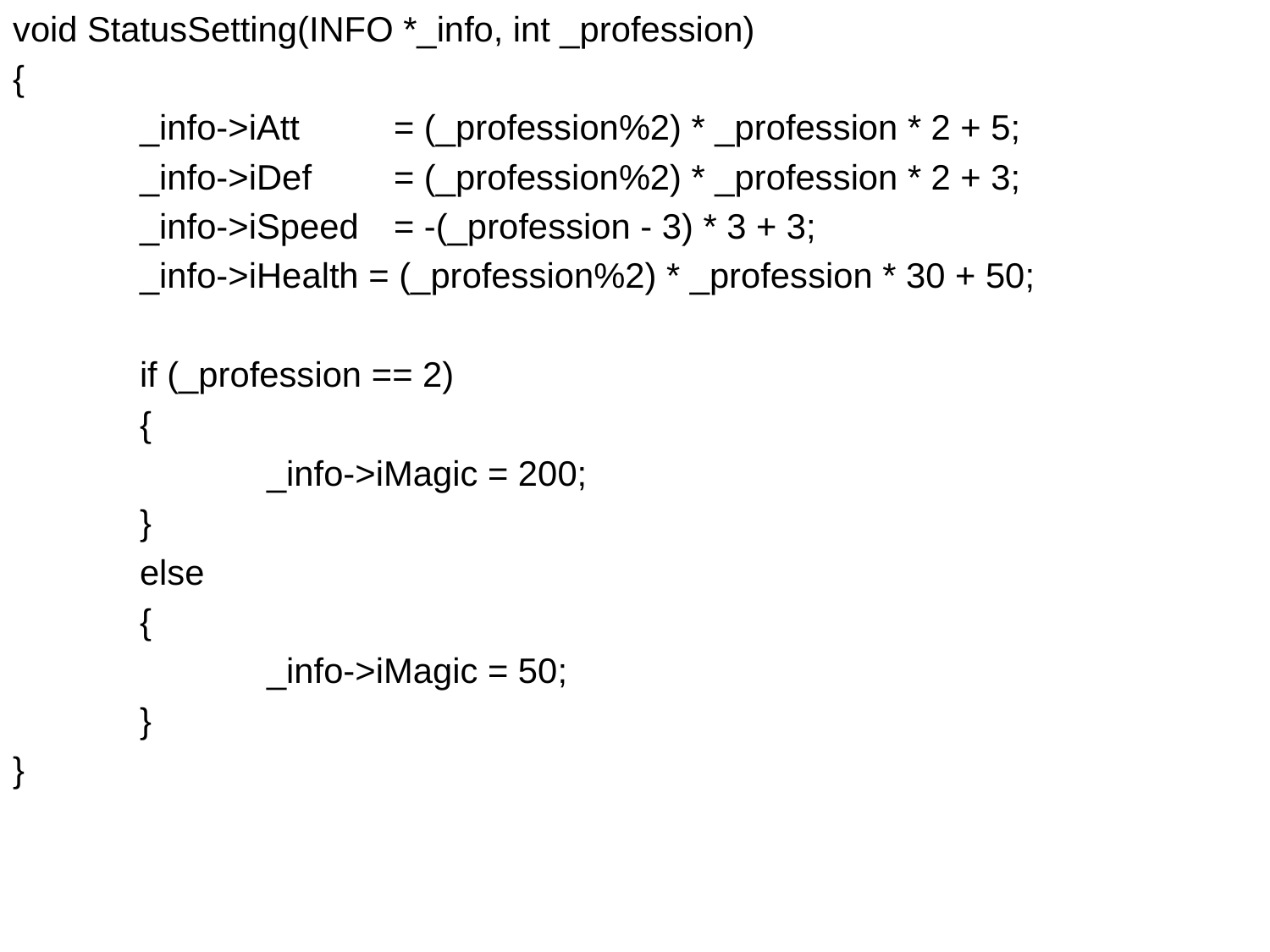

void StatusSetting(INFO *_info, int _profession)
{
	_info->iAtt	= (_profession%2) * _profession * 2 + 5;
	_info->iDef	= (_profession%2) * _profession * 2 + 3;
	_info->iSpeed	= -(_profession - 3) * 3 + 3;
	_info->iHealth = (_profession%2) * _profession * 30 + 50;

	if (_profession == 2)
	{
		_info->iMagic = 200;
	}
	else
	{
		_info->iMagic = 50;
	}
}